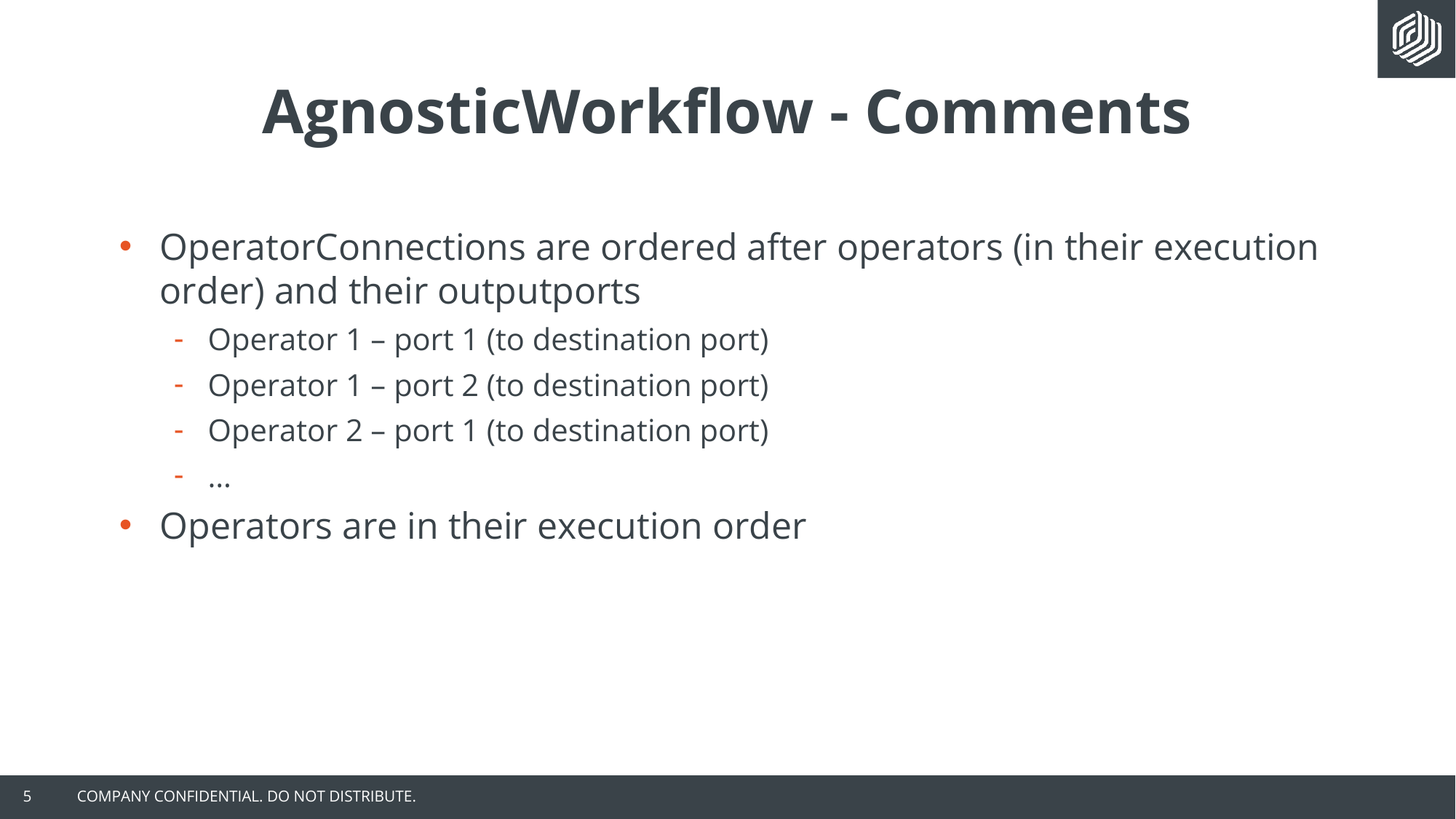

# AgnosticWorkflow - Comments
OperatorConnections are ordered after operators (in their execution order) and their outputports
Operator 1 – port 1 (to destination port)
Operator 1 – port 2 (to destination port)
Operator 2 – port 1 (to destination port)
…
Operators are in their execution order

5
COMPANY CONFIDENTIAL. DO NOT DISTRIBUTE.